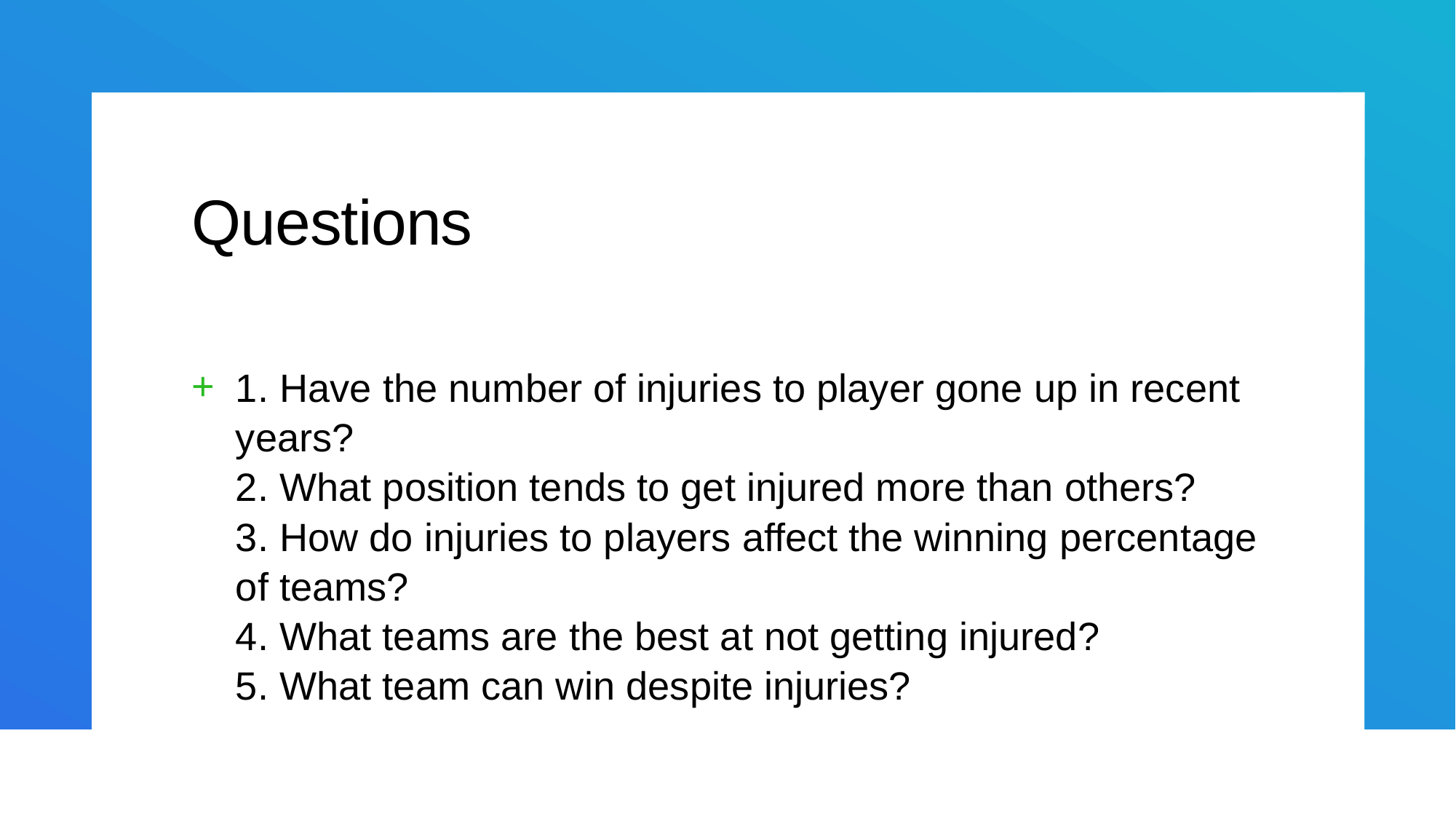

# Questions
1. Have the number of injuries to player gone up in recent years?
2. What position tends to get injured more than others?
3. How do injuries to players affect the winning percentage of teams?
4. What teams are the best at not getting injured?
5. What team can win despite injuries?